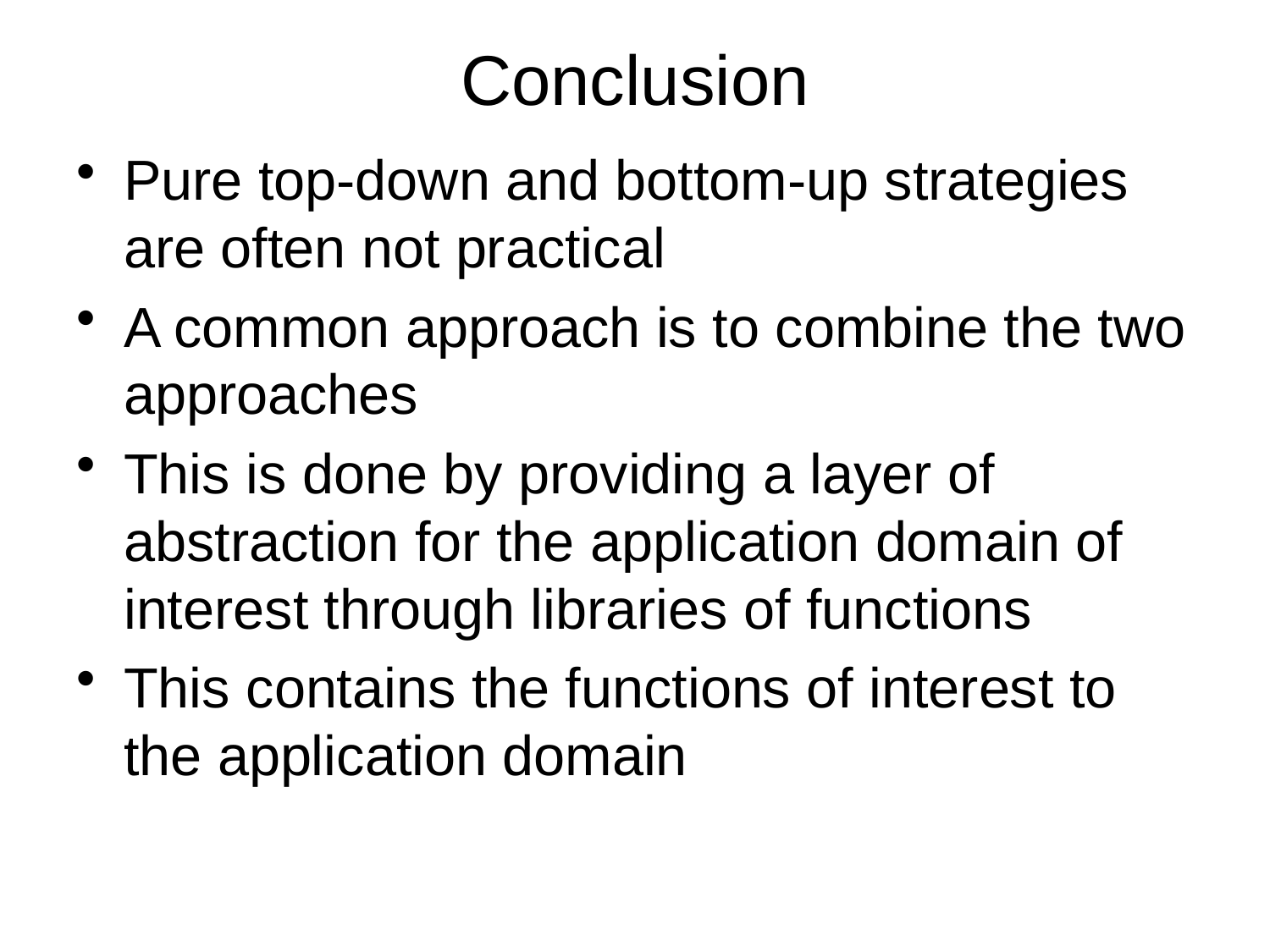

# Conclusion
Pure top-down and bottom-up strategies are often not practical
A common approach is to combine the two approaches
This is done by providing a layer of abstraction for the application domain of interest through libraries of functions
This contains the functions of interest to the application domain